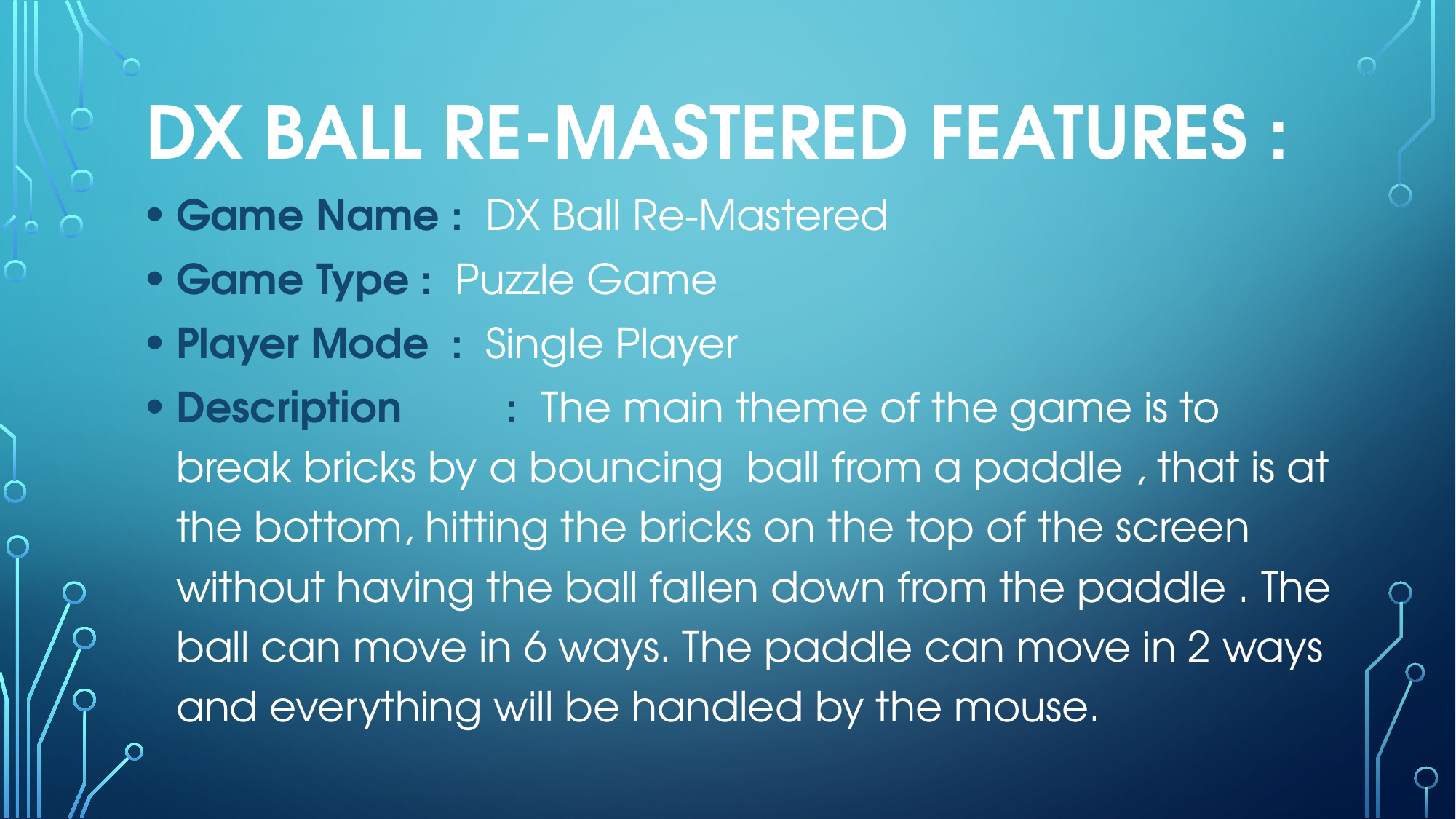

# DX Ball Re-Mastered Features :
Game Name	:  DX Ball Re-Mastered
Game Type	:  Puzzle Game
Player Mode	:  Single Player
Description         :  The main theme of the game is to break bricks by a bouncing  ball from a paddle , that is at the bottom, hitting the bricks on the top of the screen without having the ball fallen down from the paddle . The ball can move in 6 ways. The paddle can move in 2 ways and everything will be handled by the mouse.